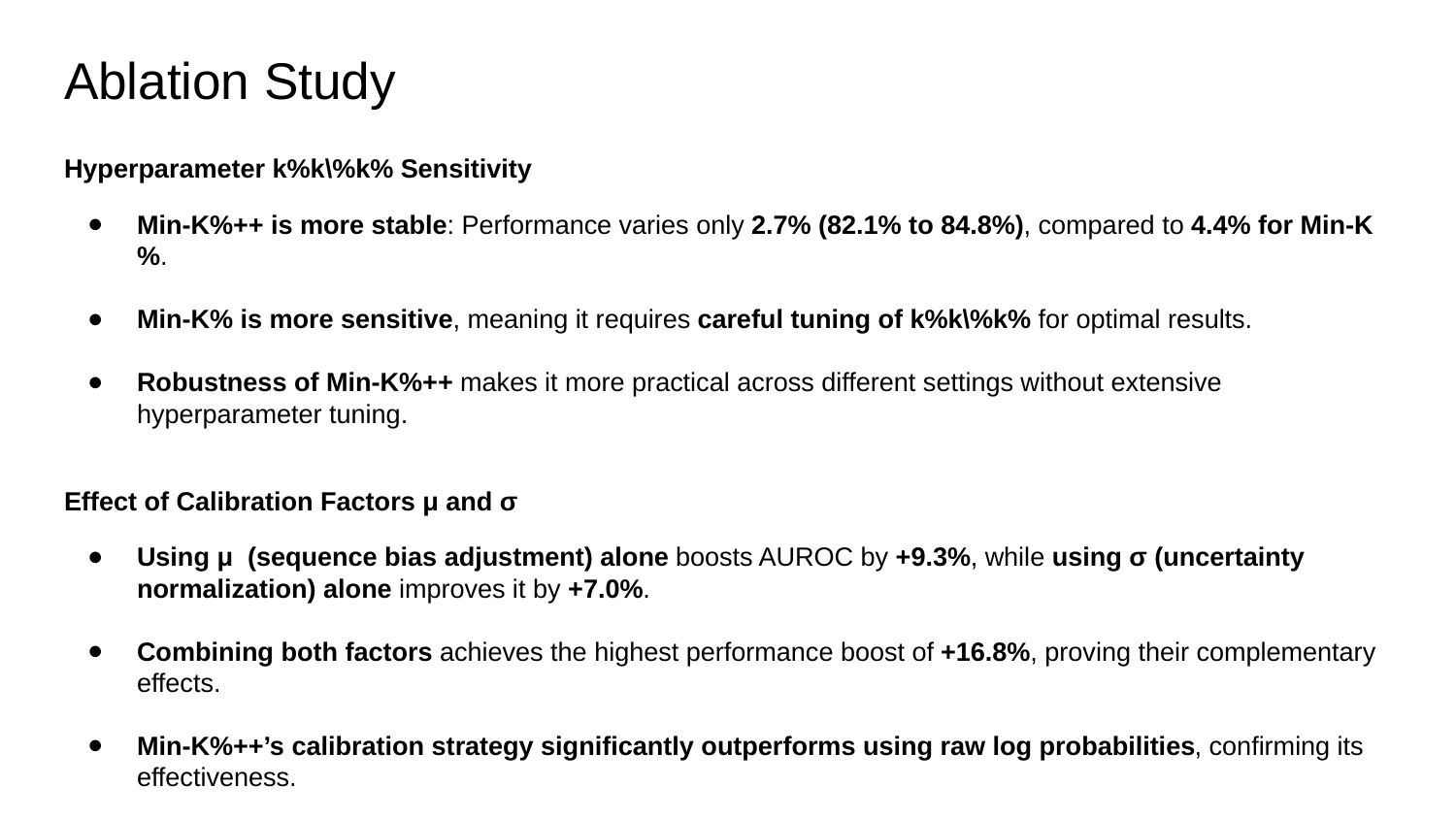

# Ablation Study
Hyperparameter k%k\%k% Sensitivity
Min-K%++ is more stable: Performance varies only 2.7% (82.1% to 84.8%), compared to 4.4% for Min-K%.
Min-K% is more sensitive, meaning it requires careful tuning of k%k\%k% for optimal results.
Robustness of Min-K%++ makes it more practical across different settings without extensive hyperparameter tuning.
Effect of Calibration Factors μ and σ
Using μ  (sequence bias adjustment) alone boosts AUROC by +9.3%, while using σ (uncertainty normalization) alone improves it by +7.0%.
Combining both factors achieves the highest performance boost of +16.8%, proving their complementary effects.
Min-K%++’s calibration strategy significantly outperforms using raw log probabilities, confirming its effectiveness.